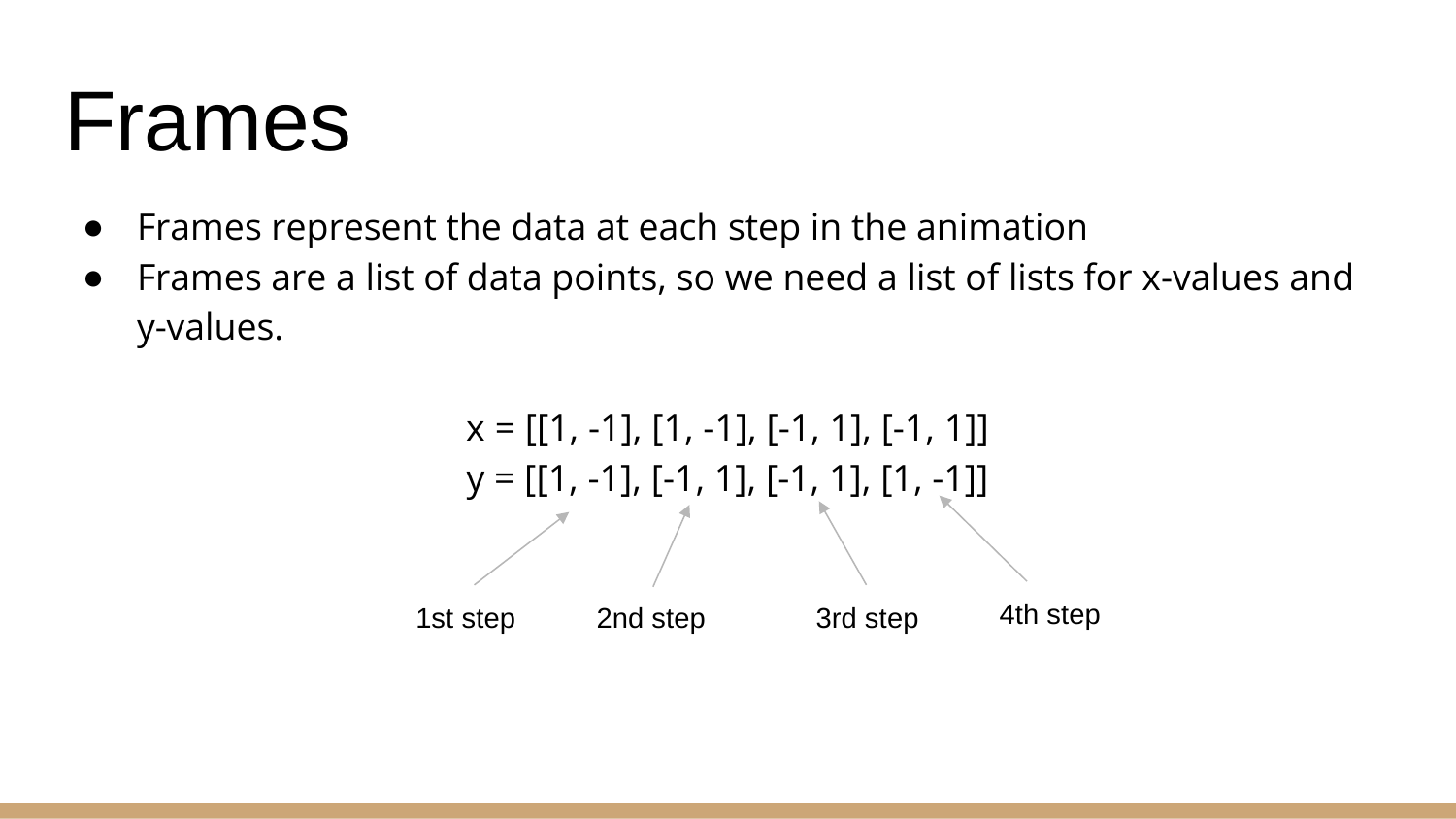

# Frames
Frames represent the data at each step in the animation
Frames are a list of data points, so we need a list of lists for x-values and y-values.

x = [[1, -1], [1, -1], [-1, 1], [-1, 1]]
y = [[1, -1], [-1, 1], [-1, 1], [1, -1]]
4th step
1st step
2nd step
 3rd step